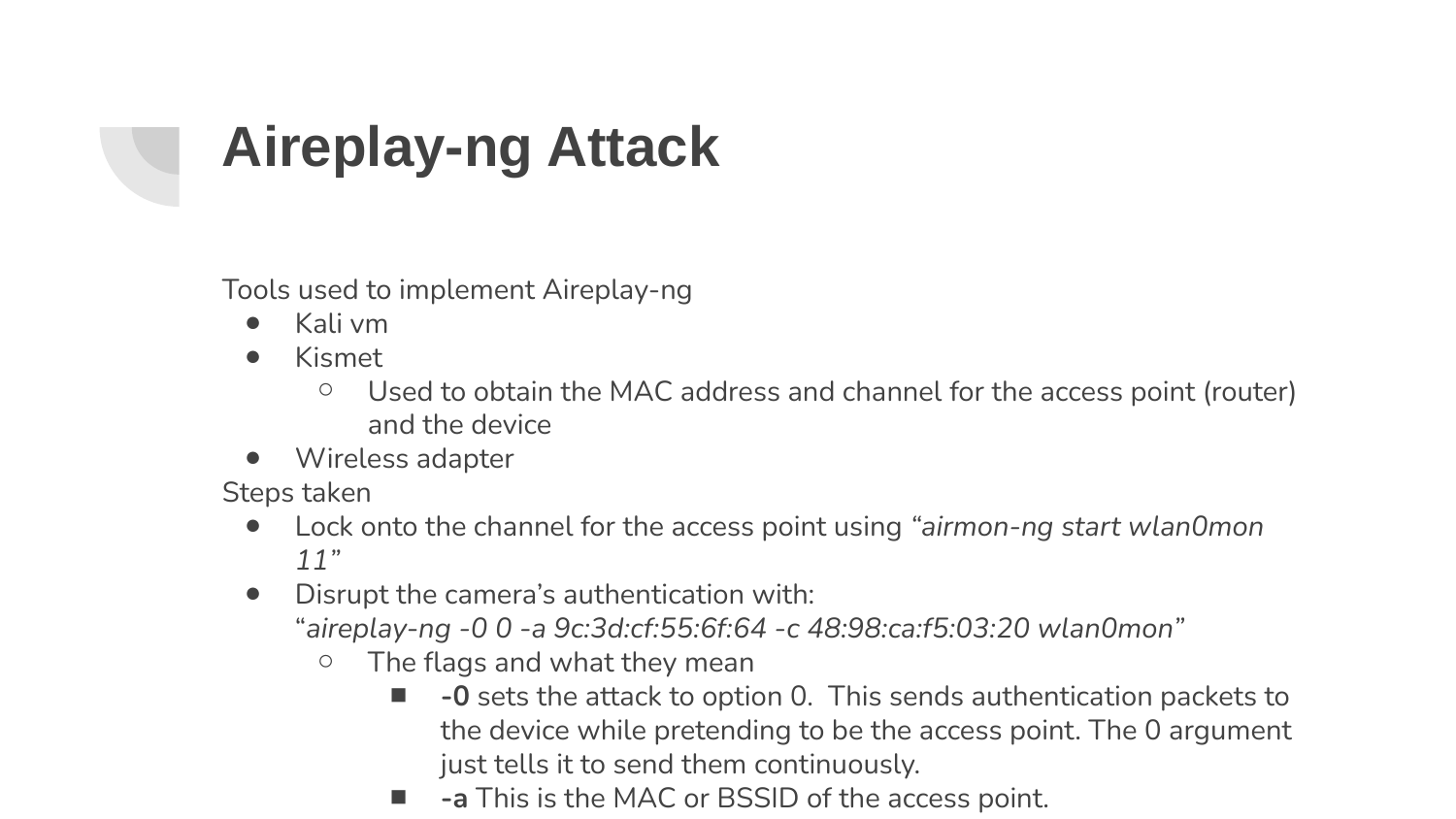

# Aireplay-ng Attack
Tools used to implement Aireplay-ng
Kali vm
Kismet
Used to obtain the MAC address and channel for the access point (router) and the device
Wireless adapter
Steps taken
Lock onto the channel for the access point using “airmon-ng start wlan0mon 11”
Disrupt the camera’s authentication with:
“aireplay-ng -0 0 -a 9c:3d:cf:55:6f:64 -c 48:98:ca:f5:03:20 wlan0mon”
The flags and what they mean
-0 sets the attack to option 0.  This sends authentication packets to the device while pretending to be the access point. The 0 argument just tells it to send them continuously.
-a This is the MAC or BSSID of the access point.
-c This is the MAC or BSSID of the device.